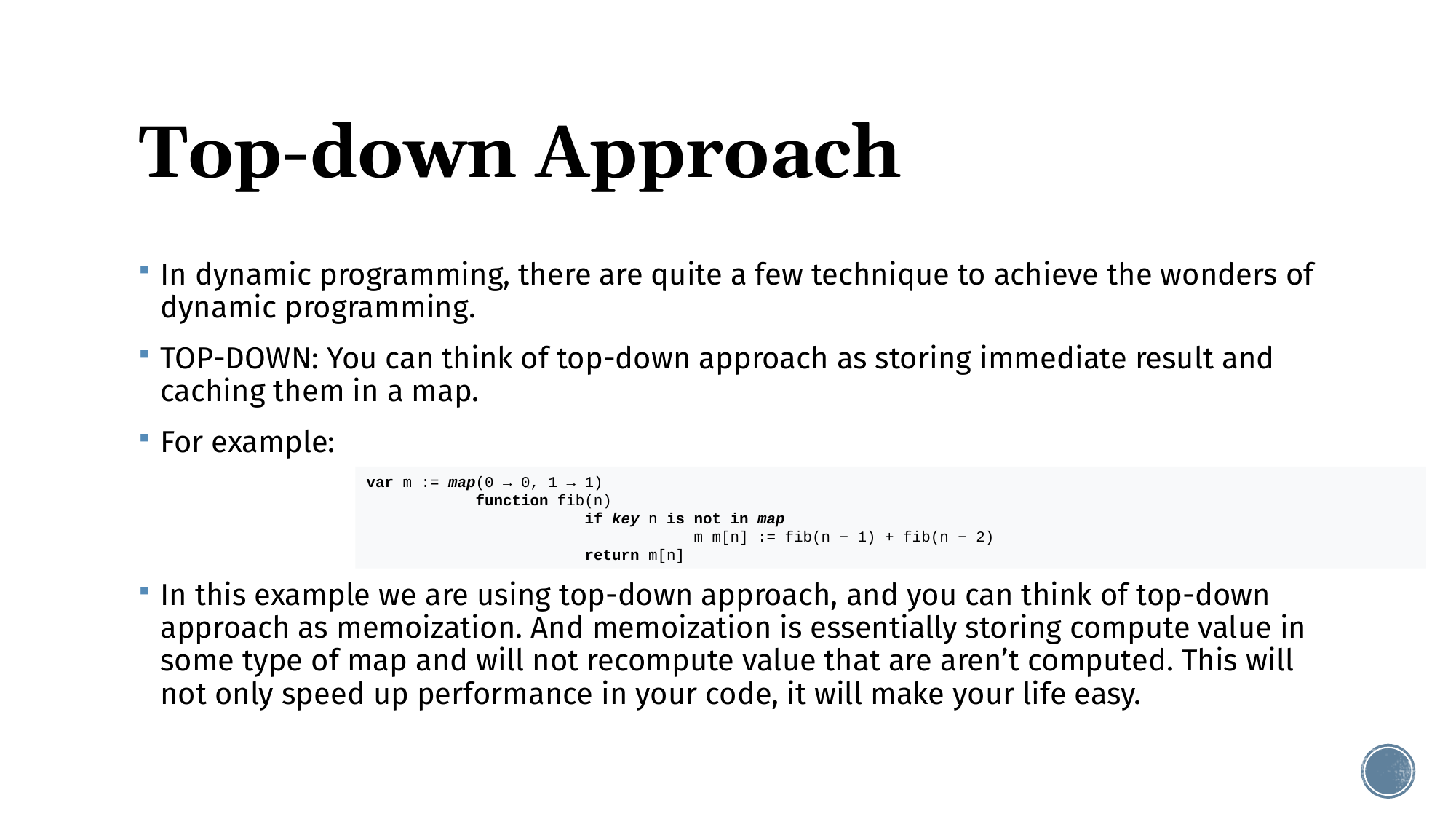

# Top-down Approach
In dynamic programming, there are quite a few technique to achieve the wonders of dynamic programming.
TOP-DOWN: You can think of top-down approach as storing immediate result and caching them in a map.
For example:

In this example we are using top-down approach, and you can think of top-down approach as memoization. And memoization is essentially storing compute value in some type of map and will not recompute value that are aren’t computed. This will not only speed up performance in your code, it will make your life easy.
var m := map(0 → 0, 1 → 1)
	function fib(n)
		if key n is not in map
			m m[n] := fib(n − 1) + fib(n − 2)
		return m[n]